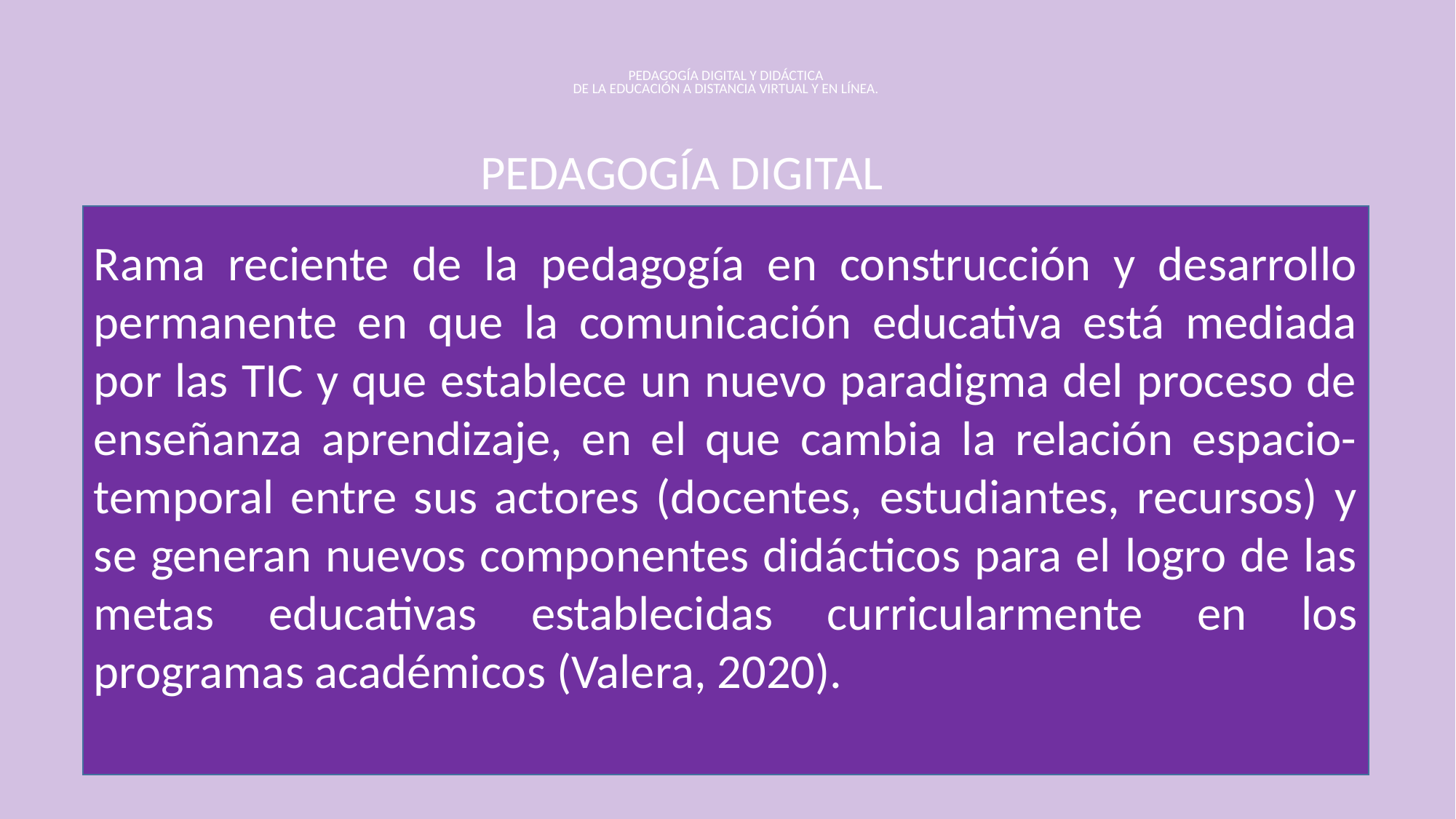

# PEDAGOGÍA DIGITAL Y DIDÁCTICA DE LA EDUCACIÓN A DISTANCIA VIRTUAL Y EN LÍNEA.
PEDAGOGÍA DIGITAL
Rama reciente de la pedagogía en construcción y desarrollo permanente en que la comunicación educativa está mediada por las TIC y que establece un nuevo paradigma del proceso de enseñanza aprendizaje, en el que cambia la relación espacio-temporal entre sus actores (docentes, estudiantes, recursos) y se generan nuevos componentes didácticos para el logro de las metas educativas establecidas curricularmente en los programas académicos (Valera, 2020).